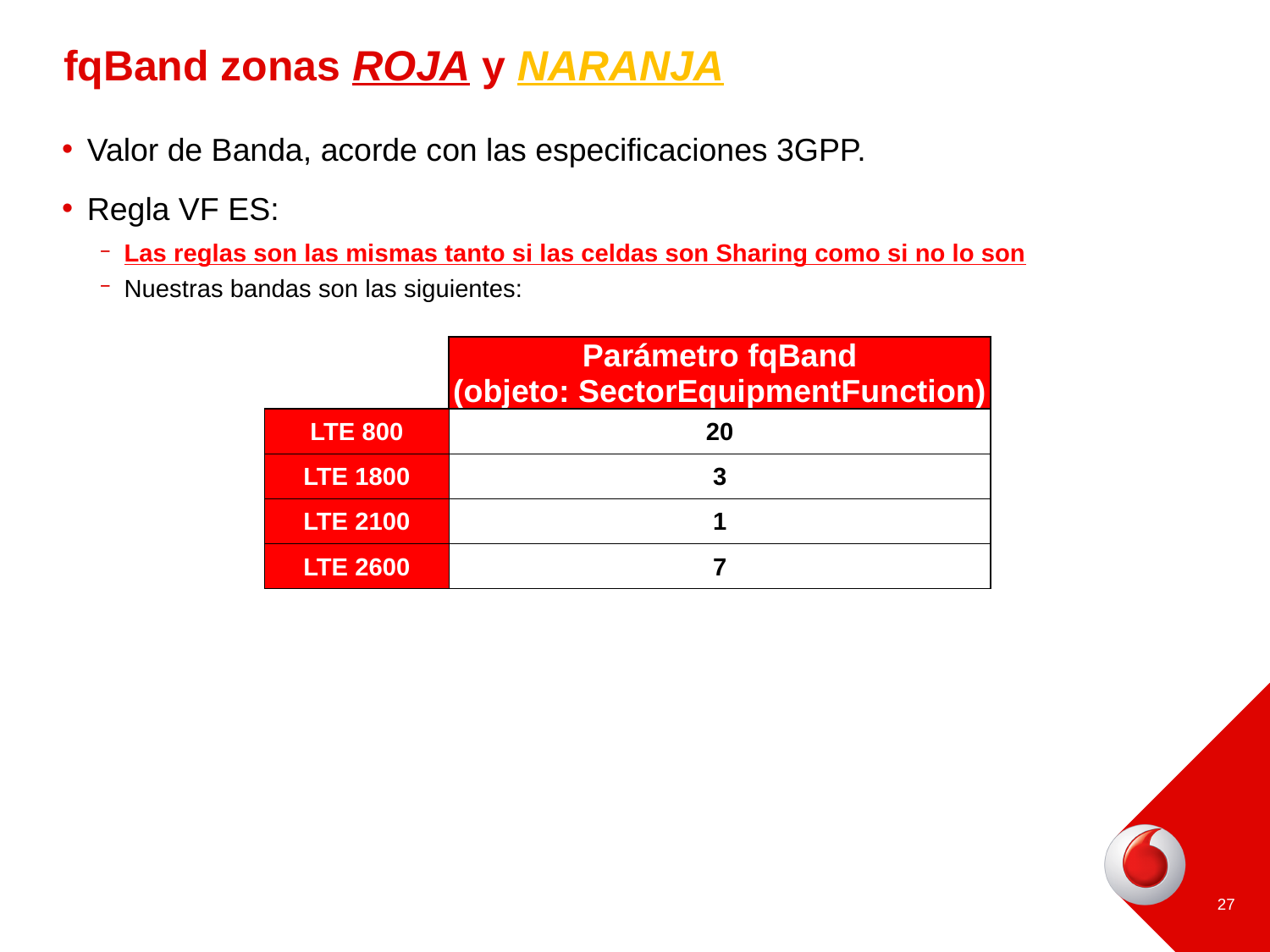

# fqBand zonas ROJA y NARANJA
Valor de Banda, acorde con las especificaciones 3GPP.
Regla VF ES:
Las reglas son las mismas tanto si las celdas son Sharing como si no lo son
Nuestras bandas son las siguientes:

|  | Parámetro fqBand (objeto: SectorEquipmentFunction) |
| --- | --- |
| LTE 800 | 20 |
| LTE 1800 | 3 |
| LTE 2100 | 1 |
| LTE 2600 | 7 |
27